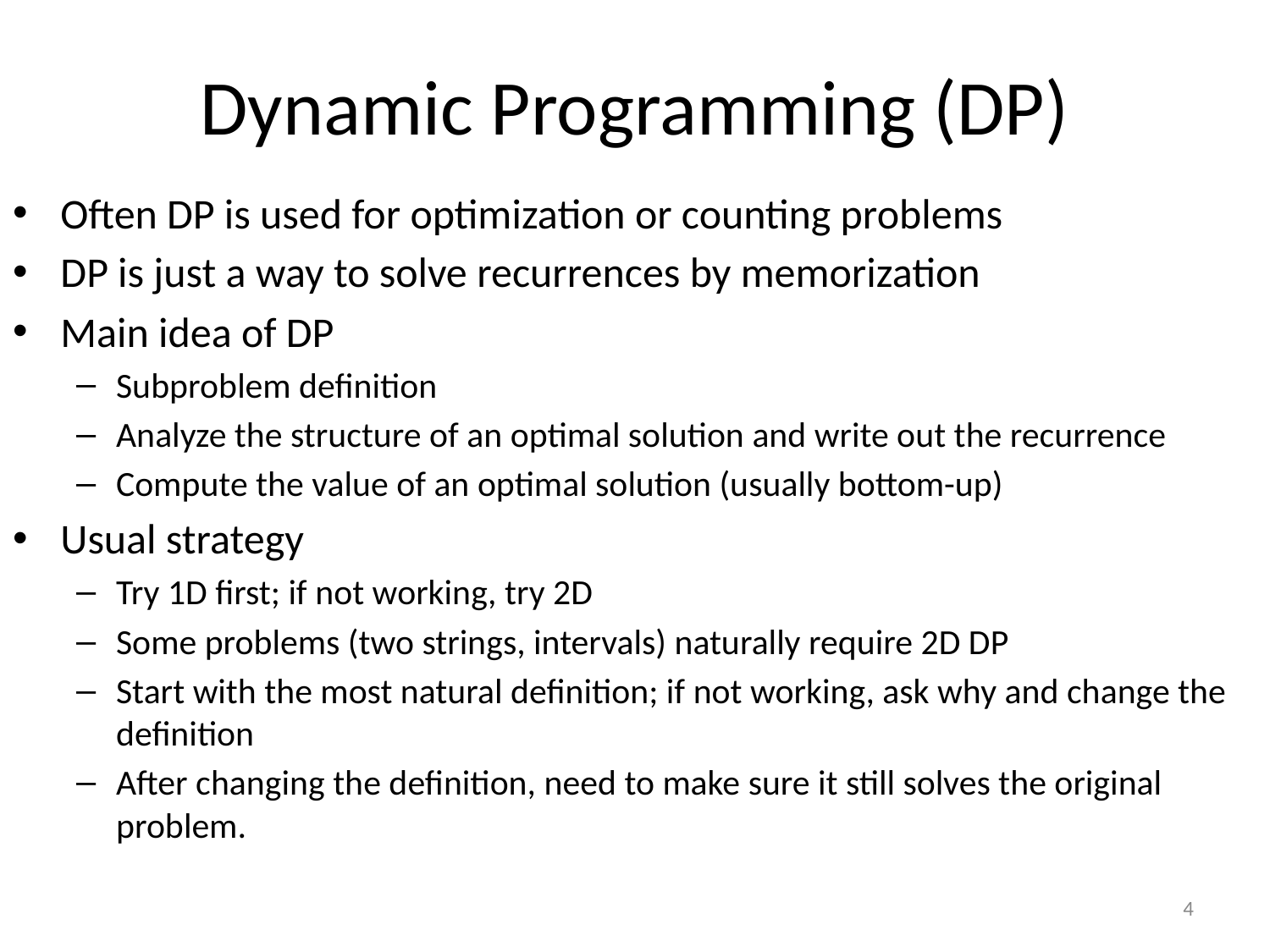

Dynamic Programming (DP)
Often DP is used for optimization or counting problems
DP is just a way to solve recurrences by memorization
Main idea of DP
Subproblem definition
Analyze the structure of an optimal solution and write out the recurrence
Compute the value of an optimal solution (usually bottom-up)
Usual strategy
Try 1D first; if not working, try 2D
Some problems (two strings, intervals) naturally require 2D DP
Start with the most natural definition; if not working, ask why and change the definition
After changing the definition, need to make sure it still solves the original problem.
4